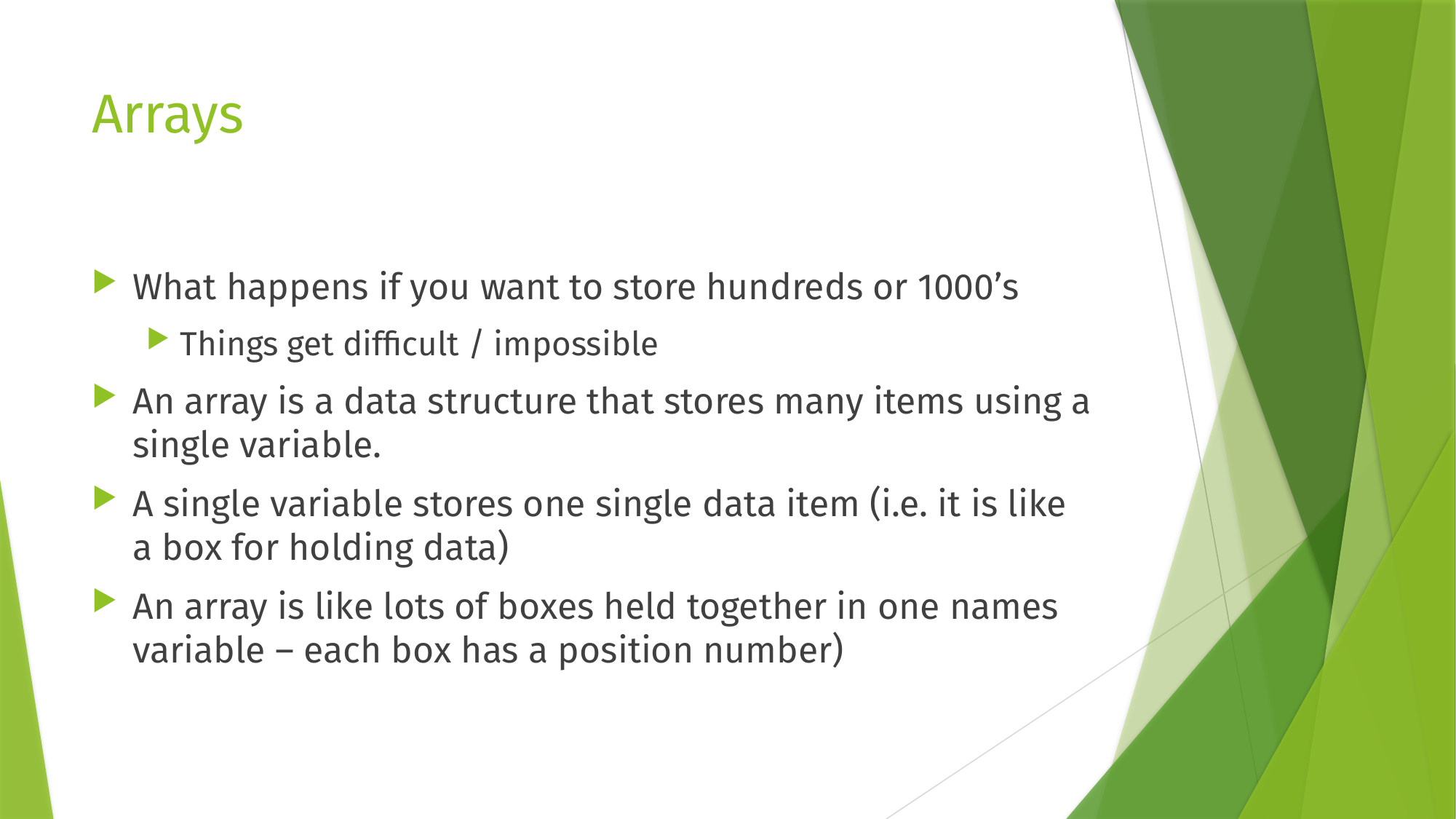

# Arrays
What happens if you want to store hundreds or 1000’s
Things get difficult / impossible
An array is a data structure that stores many items using a single variable.
A single variable stores one single data item (i.e. it is like a box for holding data)
An array is like lots of boxes held together in one names variable – each box has a position number)